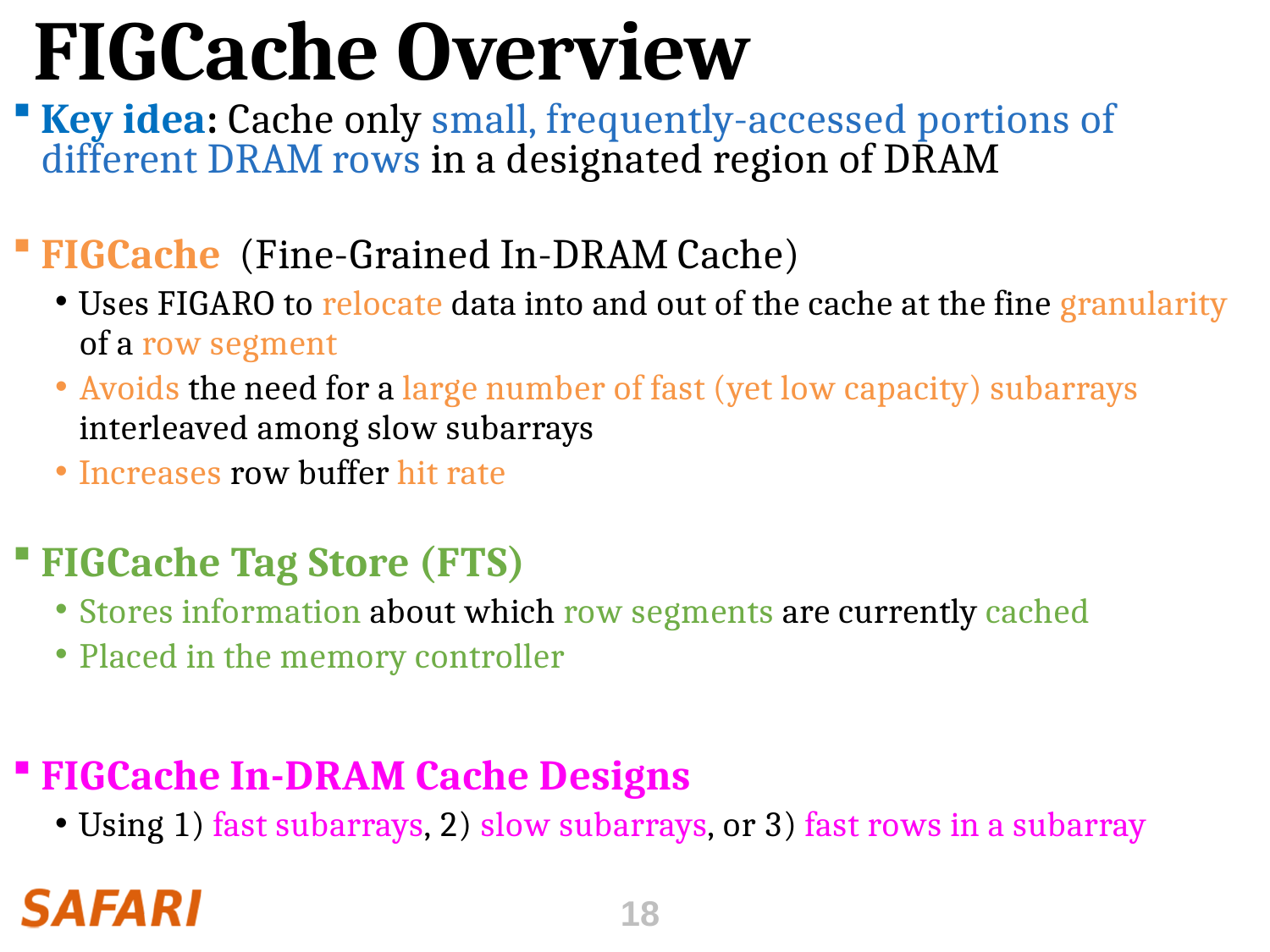

# FIGCache Overview
Key idea: Cache only small, frequently-accessed portions of different DRAM rows in a designated region of DRAM

FIGCache  (Fine-Grained In-DRAM Cache)
Uses FIGARO to relocate data into and out of the cache at the fine granularity of a row segment
Avoids the need for a large number of fast (yet low capacity) subarrays interleaved among slow subarrays
Increases row buffer hit rate

FIGCache Tag Store (FTS)
Stores information about which row segments are currently cached
Placed in the memory controller

FIGCache In-DRAM Cache Designs
Using 1) fast subarrays, 2) slow subarrays, or 3) fast rows in a subarray

18